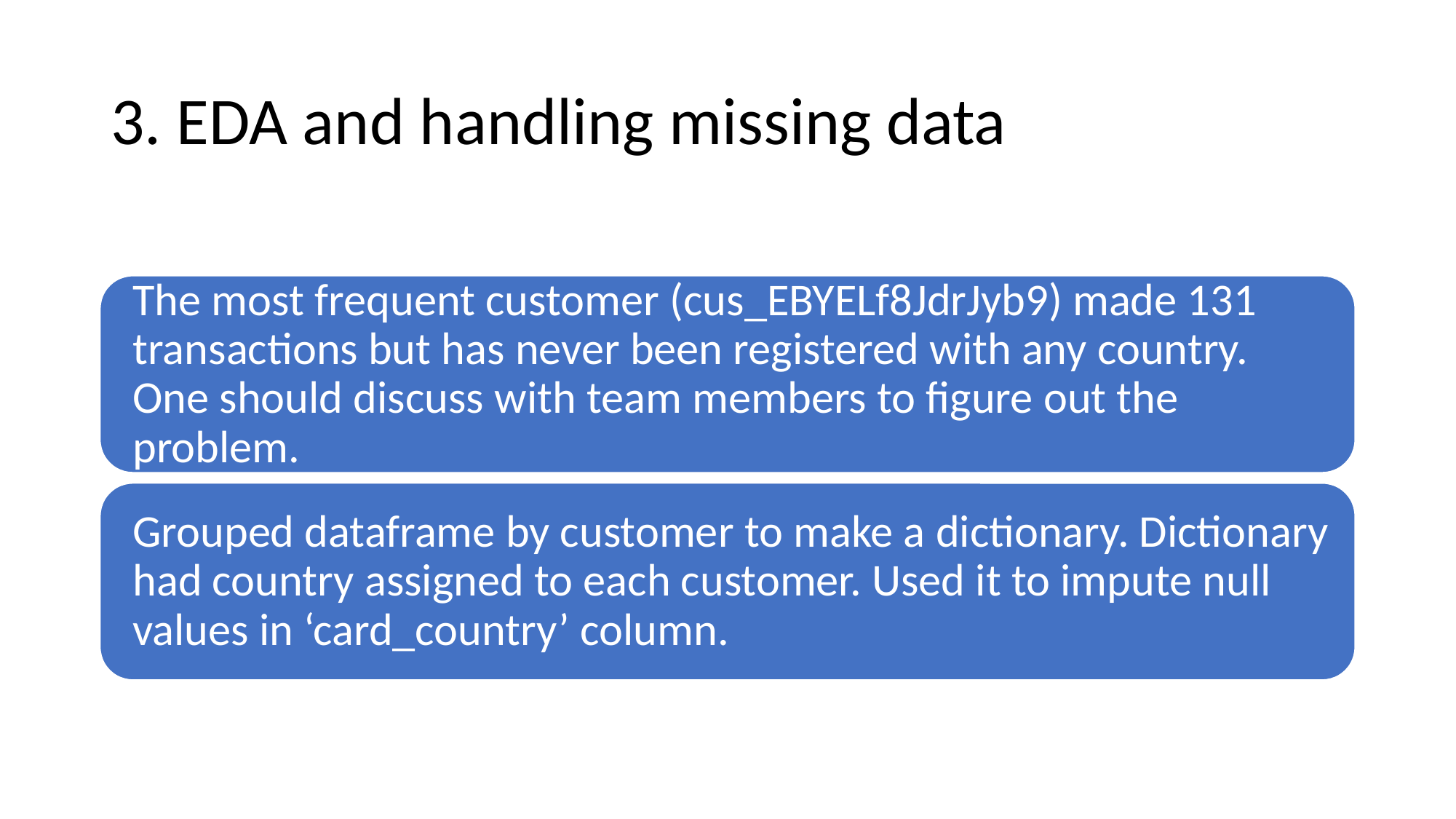

# 3. EDA and handling missing data
The most frequent customer (cus_EBYELf8JdrJyb9) made 131 transactions but has never been registered with any country. One should discuss with team members to figure out the problem.
Grouped dataframe by customer to make a dictionary. Dictionary had country assigned to each customer. Used it to impute null values in ‘card_country’ column.